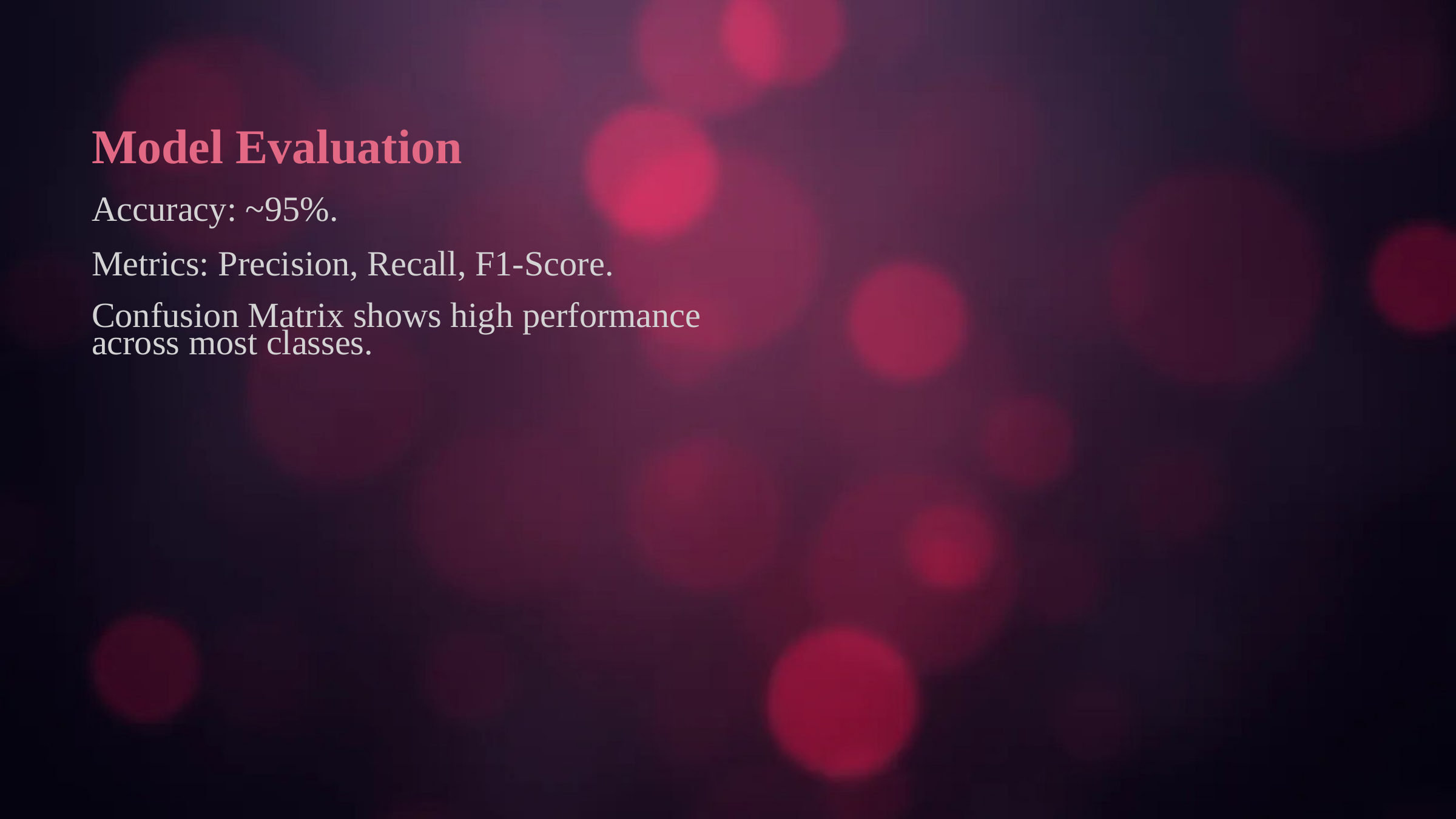

Model Evaluation
Accuracy: ~95%.
Metrics: Precision, Recall, F1-Score.
Confusion Matrix shows high performance
across most classes.